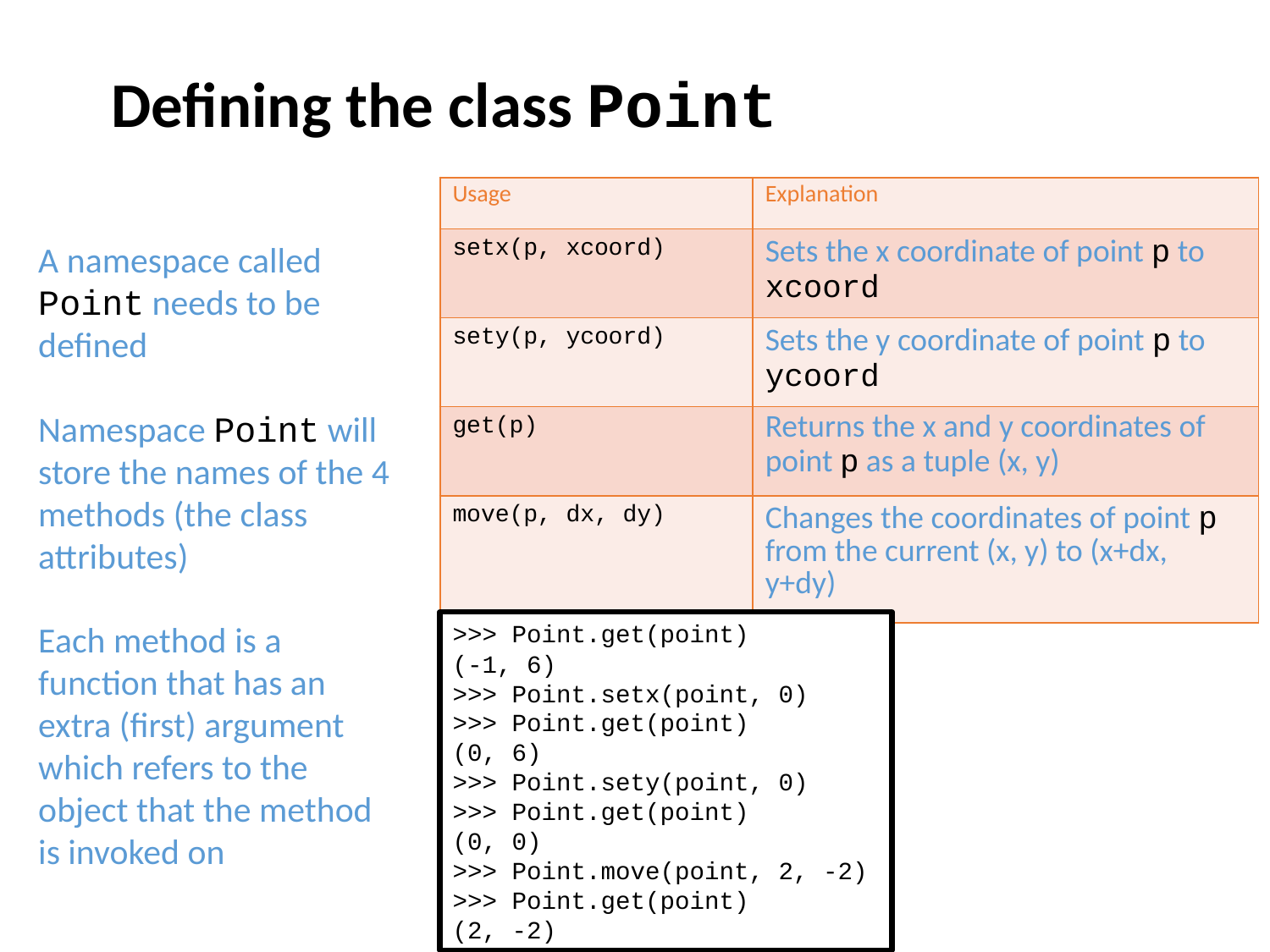

Defining the class Point
| Usage | Explanation |
| --- | --- |
| p.setx(xcoord) | Sets the x coordinate of point p to xcoord |
| p.sety(ycoord) | Sets the y coordinate of point p to ycoord |
| p.get() | Returns the x and y coordinates of point p as a tuple (x, y) |
| p.move(dx, dy) | Changes the coordinates of point p from the current (x, y) to (x+dx, y+dy) |
| Usage | Explanation |
| --- | --- |
| setx(p, xcoord) | Sets the x coordinate of point p to xcoord |
| sety(p, ycoord) | Sets the y coordinate of point p to ycoord |
| get(p) | Returns the x and y coordinates of point p as a tuple (x, y) |
| move(p, dx, dy) | Changes the coordinates of point p from the current (x, y) to (x+dx, y+dy) |
A namespace called Point needs to be defined

Namespace Point will store the names of the 4 methods (the class
attributes)
Each method is a function that has an extra (first) argument
which refers to the object that the method is invoked on
>>> Point.get(point)
(-1, 6)
>>> Point.setx(point, 0)
>>> Point.get(point)
(0, 6)
>>> Point.sety(point, 0)
>>> Point.get(point)
(0, 0)
>>> Point.move(point, 2, -2)
>>> Point.get(point)
(2, -2)